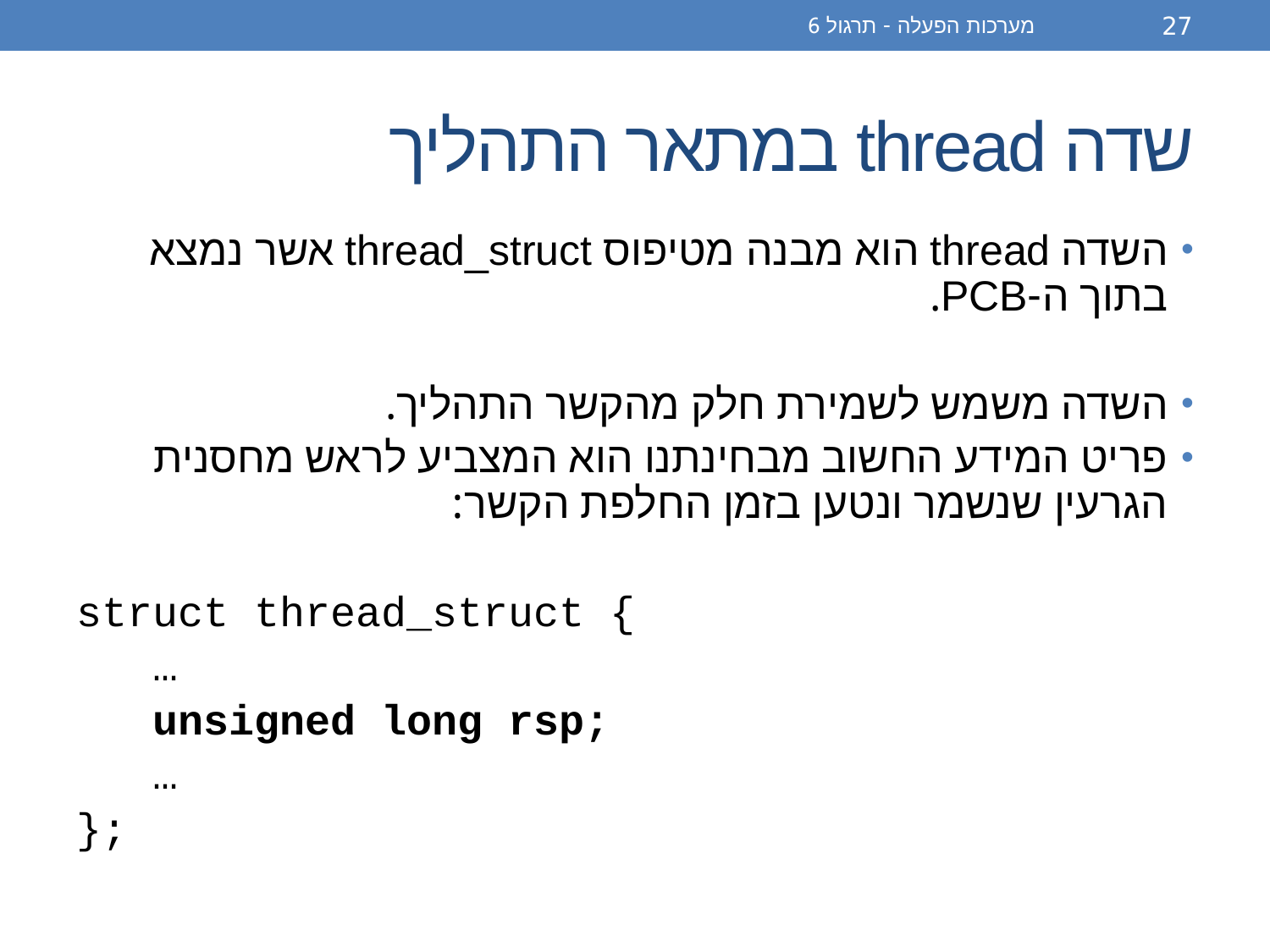

מערכות הפעלה - תרגול 6
27
# שדה thread במתאר התהליך
השדה thread הוא מבנה מטיפוס thread_struct אשר נמצא בתוך ה-PCB.

השדה משמש לשמירת חלק מהקשר התהליך.
פריט המידע החשוב מבחינתנו הוא המצביע לראש מחסנית הגרעין שנשמר ונטען בזמן החלפת הקשר:

struct thread_struct {
   …
   unsigned long rsp;
   …
};